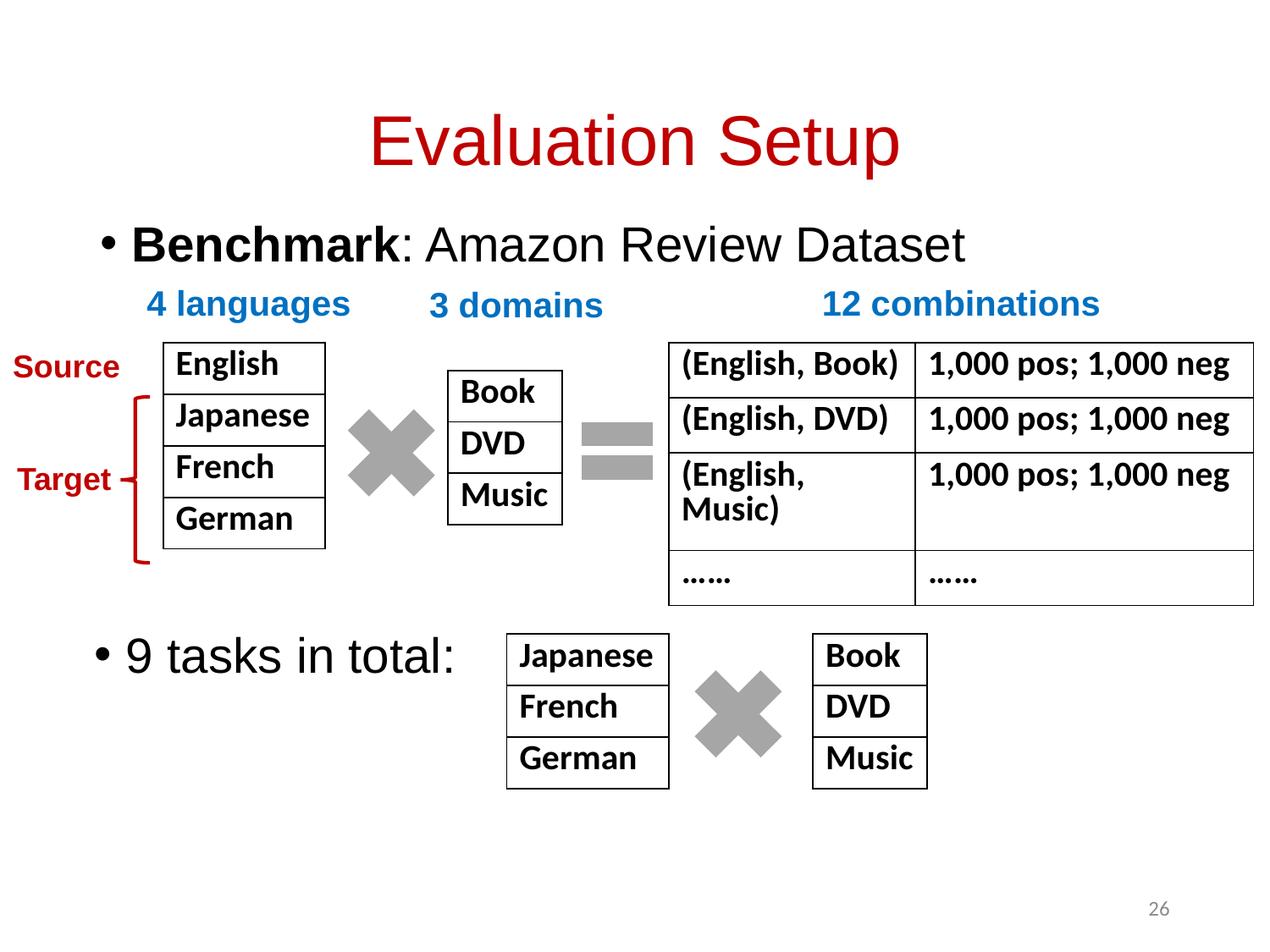

# Evaluation Setup
Benchmark: Amazon Review Dataset

4 languages
12 combinations
3 domains
Source
| English |
| --- |
| Japanese |
| French |
| German |
| (English, Book) | 1,000 pos; 1,000 neg |
| --- | --- |
| (English, DVD) | 1,000 pos; 1,000 neg |
| (English, Music) | 1,000 pos; 1,000 neg |
| …… | …… |
| Book |
| --- |
| DVD |
| Music |

Target
9 tasks in total:
| Japanese |
| --- |
| French |
| German |
| Book |
| --- |
| DVD |
| Music |

26